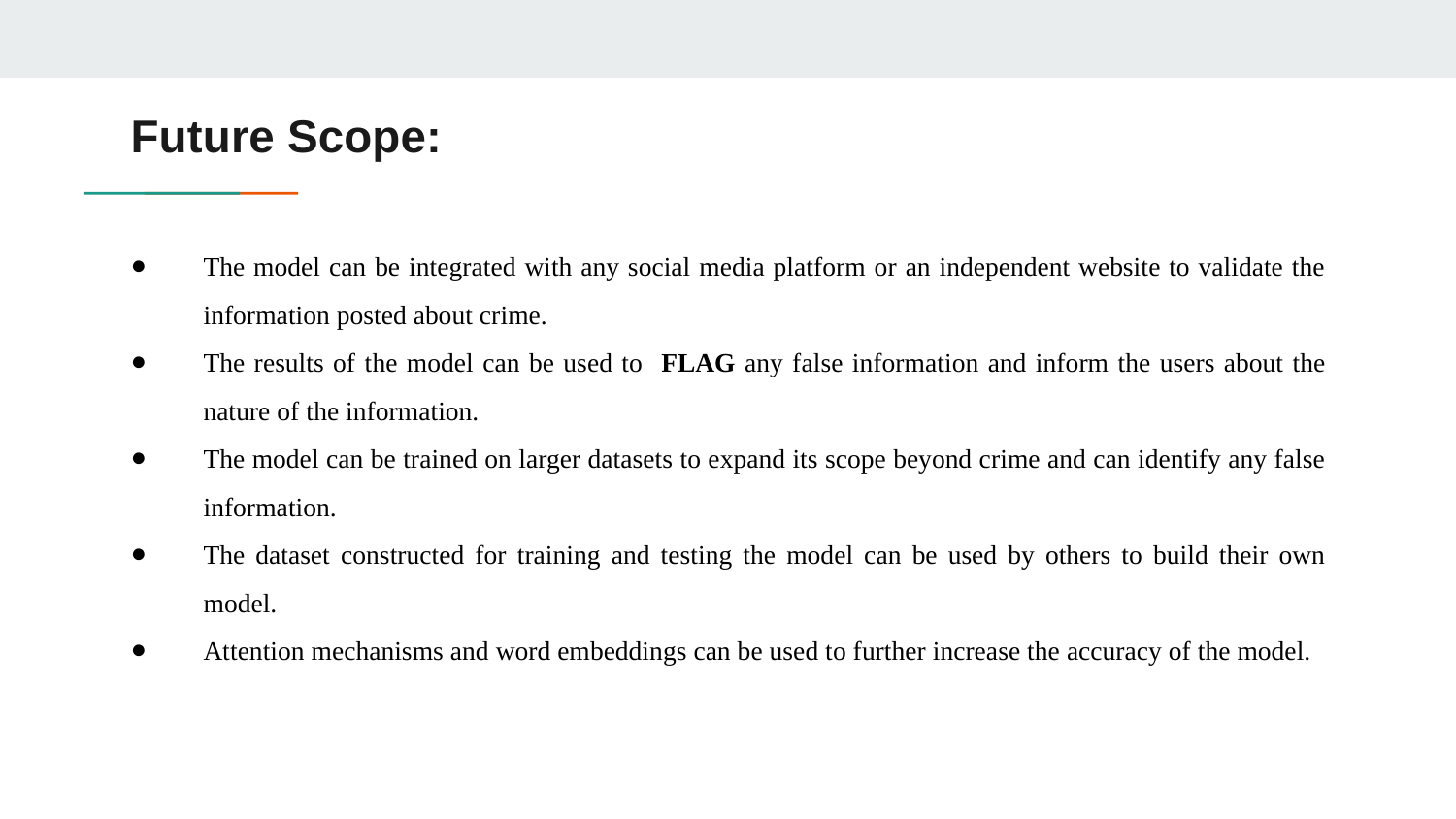

# Future Scope:
The model can be integrated with any social media platform or an independent website to validate the information posted about crime.
The results of the model can be used to  FLAG any false information and inform the users about the nature of the information.
The model can be trained on larger datasets to expand its scope beyond crime and can identify any false information.
The dataset constructed for training and testing the model can be used by others to build their own model.
Attention mechanisms and word embeddings can be used to further increase the accuracy of the model.